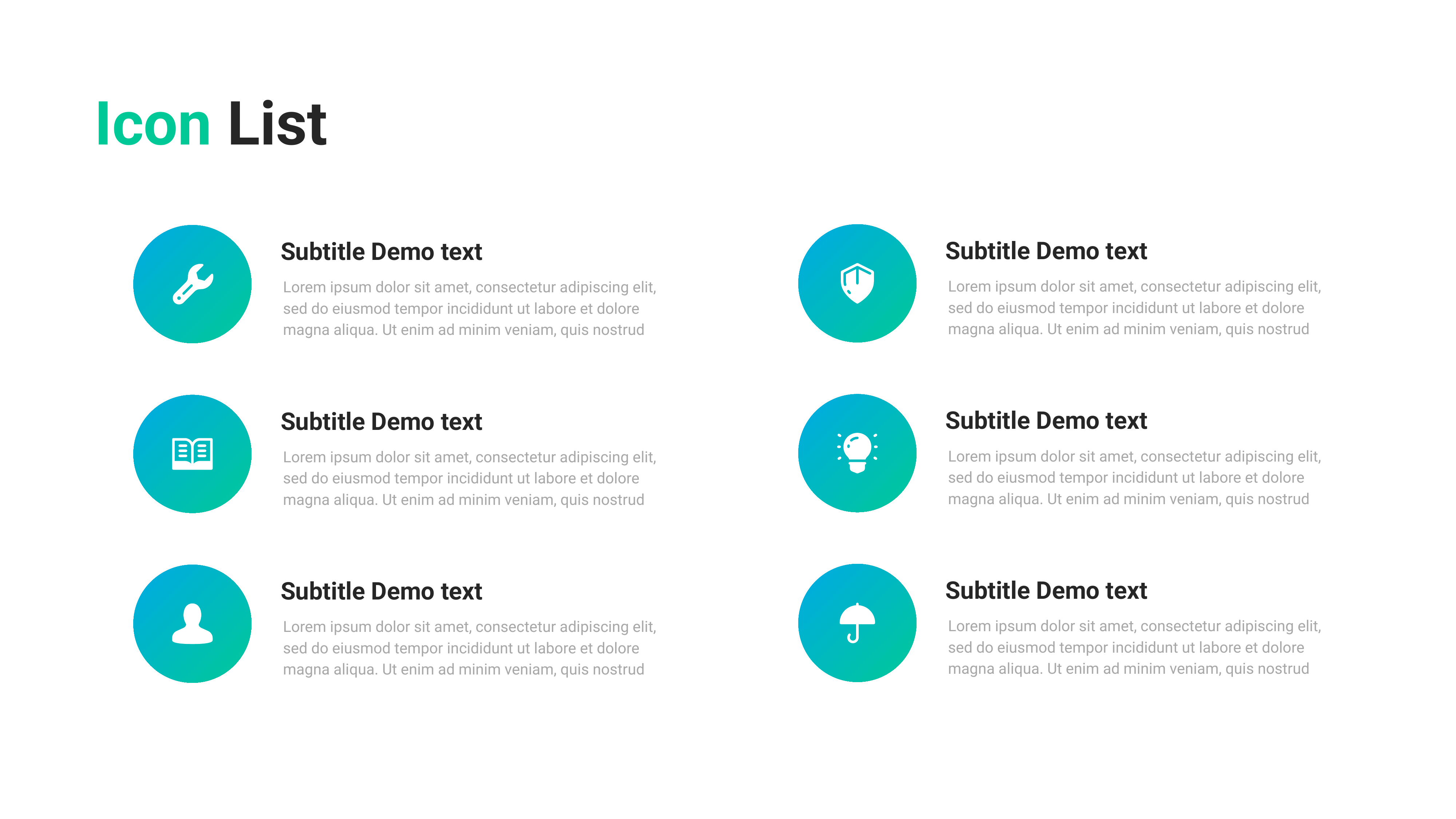

Icon List

Subtitle Demo text
Subtitle Demo text

Lorem ipsum dolor sit amet, consectetur adipiscing elit, sed do eiusmod tempor incididunt ut labore et dolore magna aliqua. Ut enim ad minim veniam, quis nostrud
Lorem ipsum dolor sit amet, consectetur adipiscing elit, sed do eiusmod tempor incididunt ut labore et dolore magna aliqua. Ut enim ad minim veniam, quis nostrud

Subtitle Demo text
Subtitle Demo text

Lorem ipsum dolor sit amet, consectetur adipiscing elit, sed do eiusmod tempor incididunt ut labore et dolore magna aliqua. Ut enim ad minim veniam, quis nostrud
Lorem ipsum dolor sit amet, consectetur adipiscing elit, sed do eiusmod tempor incididunt ut labore et dolore magna aliqua. Ut enim ad minim veniam, quis nostrud

Subtitle Demo text
Subtitle Demo text

Lorem ipsum dolor sit amet, consectetur adipiscing elit, sed do eiusmod tempor incididunt ut labore et dolore magna aliqua. Ut enim ad minim veniam, quis nostrud
Lorem ipsum dolor sit amet, consectetur adipiscing elit, sed do eiusmod tempor incididunt ut labore et dolore magna aliqua. Ut enim ad minim veniam, quis nostrud